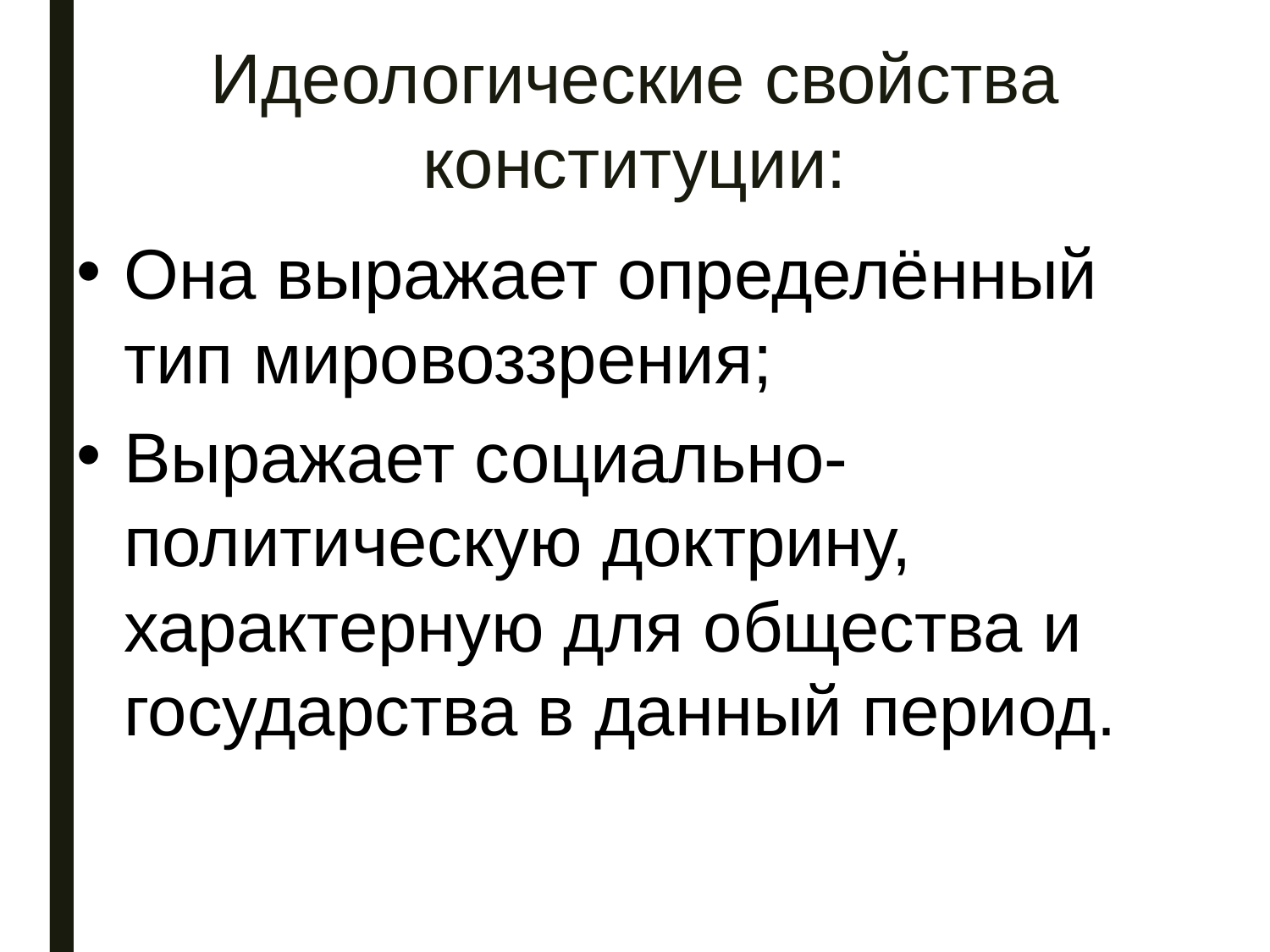

# Идеологические свойства конституции:
Она выражает определённый тип мировоззрения;
Выражает социально-политическую доктрину, характерную для общества и государства в данный период.